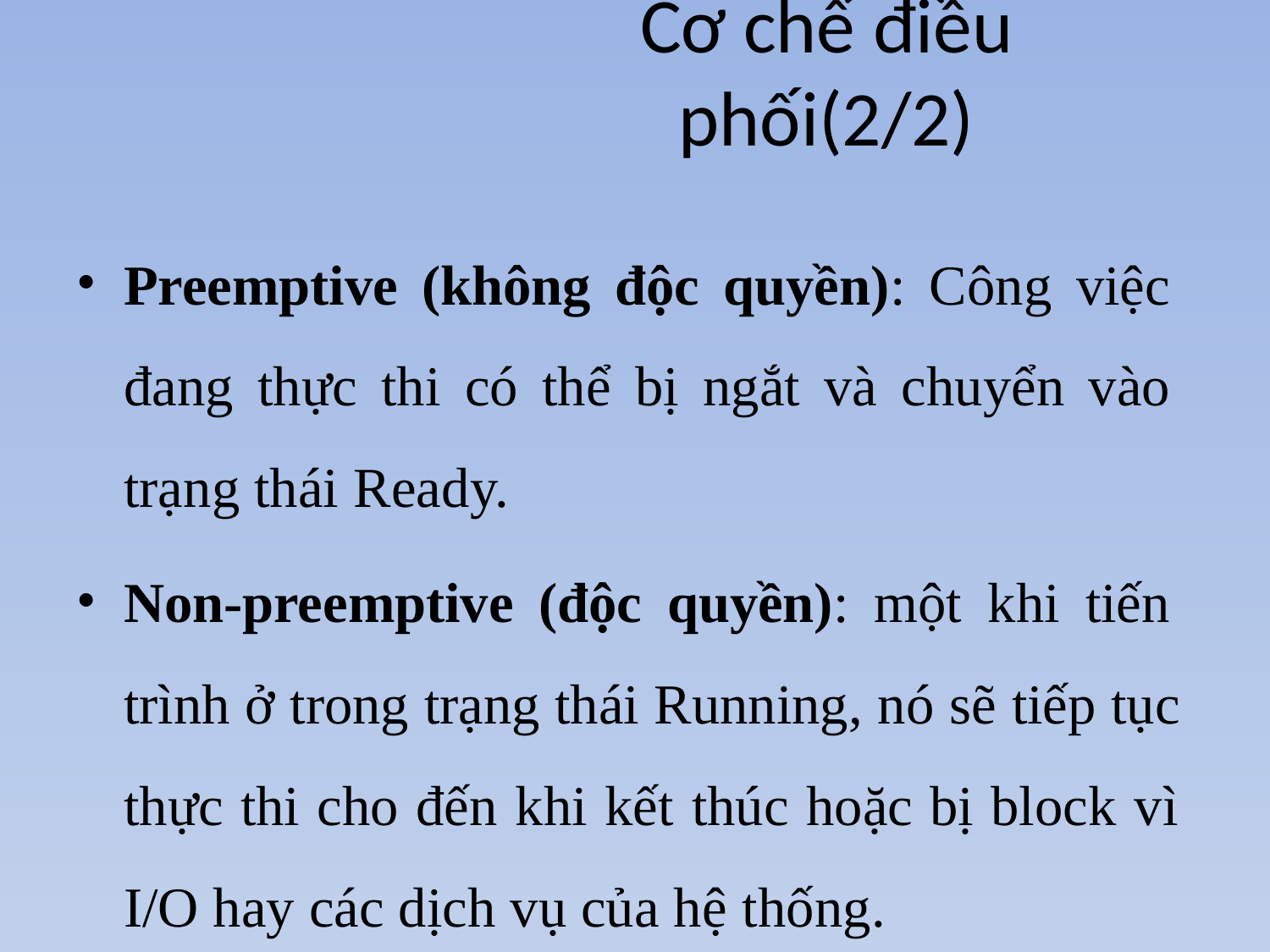

# Cơ chế điều phối(2/2)
Preemptive (không độc quyền): Công việc  đang thực thi có thể bị ngắt và chuyển vào  trạng thái Ready.
Non-preemptive (độc quyền): một khi tiến  trình ở trong trạng thái Running, nó sẽ tiếp tục  thực thi cho đến khi kết thúc hoặc bị block vì  I/O hay các dịch vụ của hệ thống.